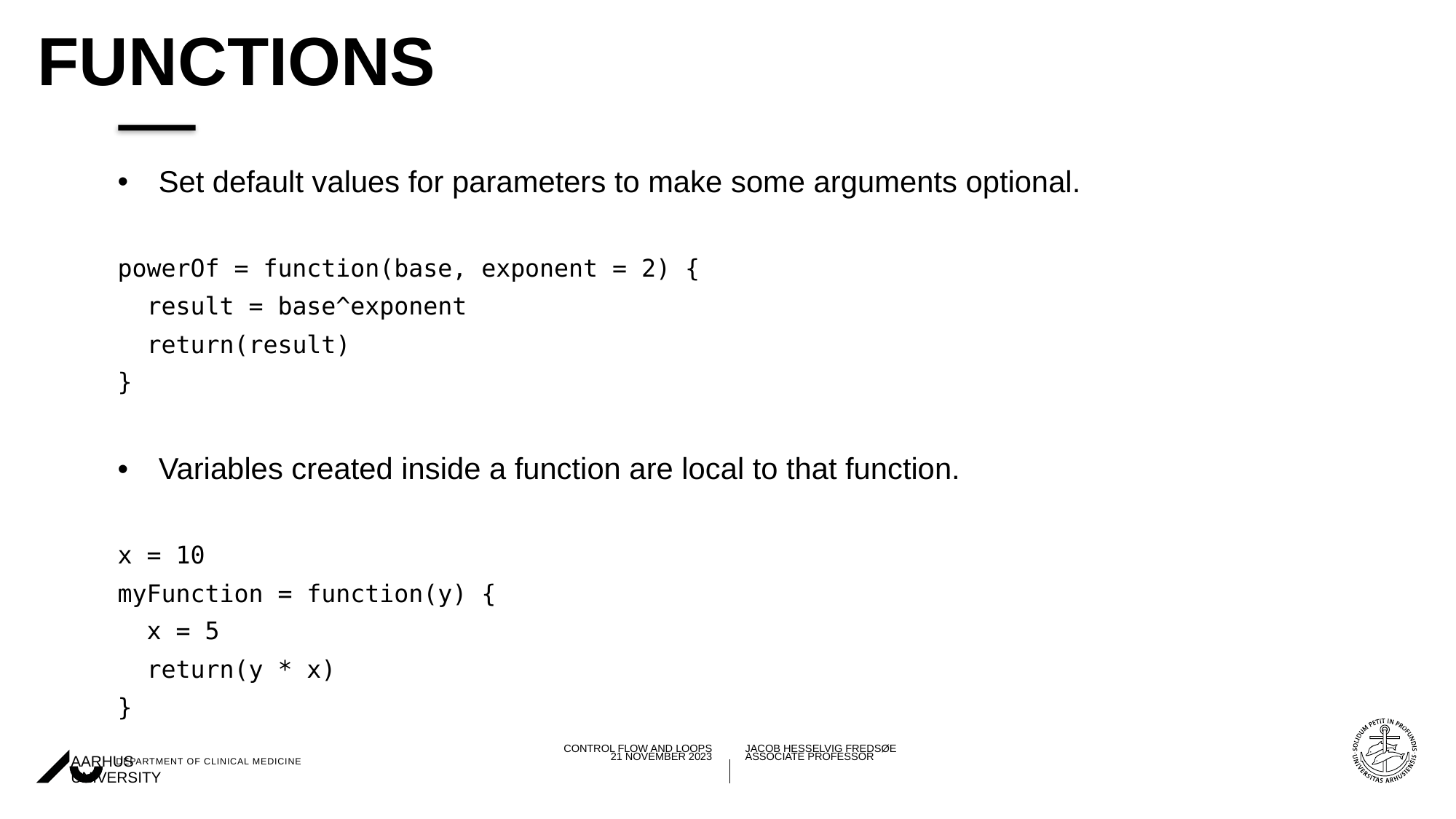

# Functions
Set default values for parameters to make some arguments optional.

powerOf = function(base, exponent = 2) {
  result = base^exponent
  return(result)
}

Variables created inside a function are local to that function.

x = 10
myFunction = function(y) {
  x = 5
  return(y * x)
}

21/11/202307/11/2023